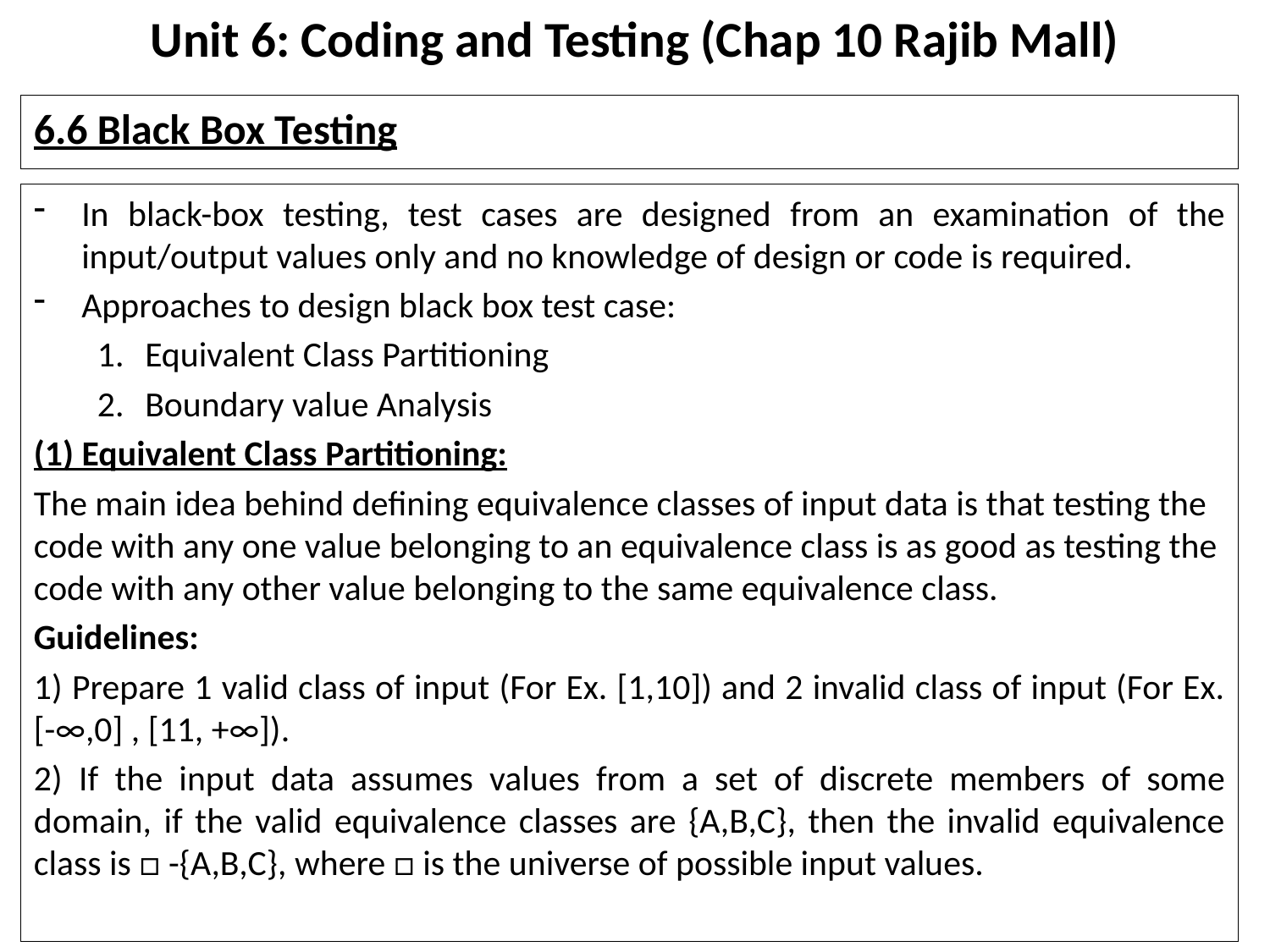

# Unit 6: Coding and Testing (Chap 10 Rajib Mall)
6.6 Black Box Testing
In black-box testing, test cases are designed from an examination of the input/output values only and no knowledge of design or code is required.
Approaches to design black box test case:
Equivalent Class Partitioning
Boundary value Analysis
(1) Equivalent Class Partitioning:
The main idea behind defining equivalence classes of input data is that testing the code with any one value belonging to an equivalence class is as good as testing the code with any other value belonging to the same equivalence class.
Guidelines:
1) Prepare 1 valid class of input (For Ex. [1,10]) and 2 invalid class of input (For Ex. [-∞,0] , [11, +∞]).
2) If the input data assumes values from a set of discrete members of some domain, if the valid equivalence classes are {A,B,C}, then the invalid equivalence class is □ -{A,B,C}, where □ is the universe of possible input values.